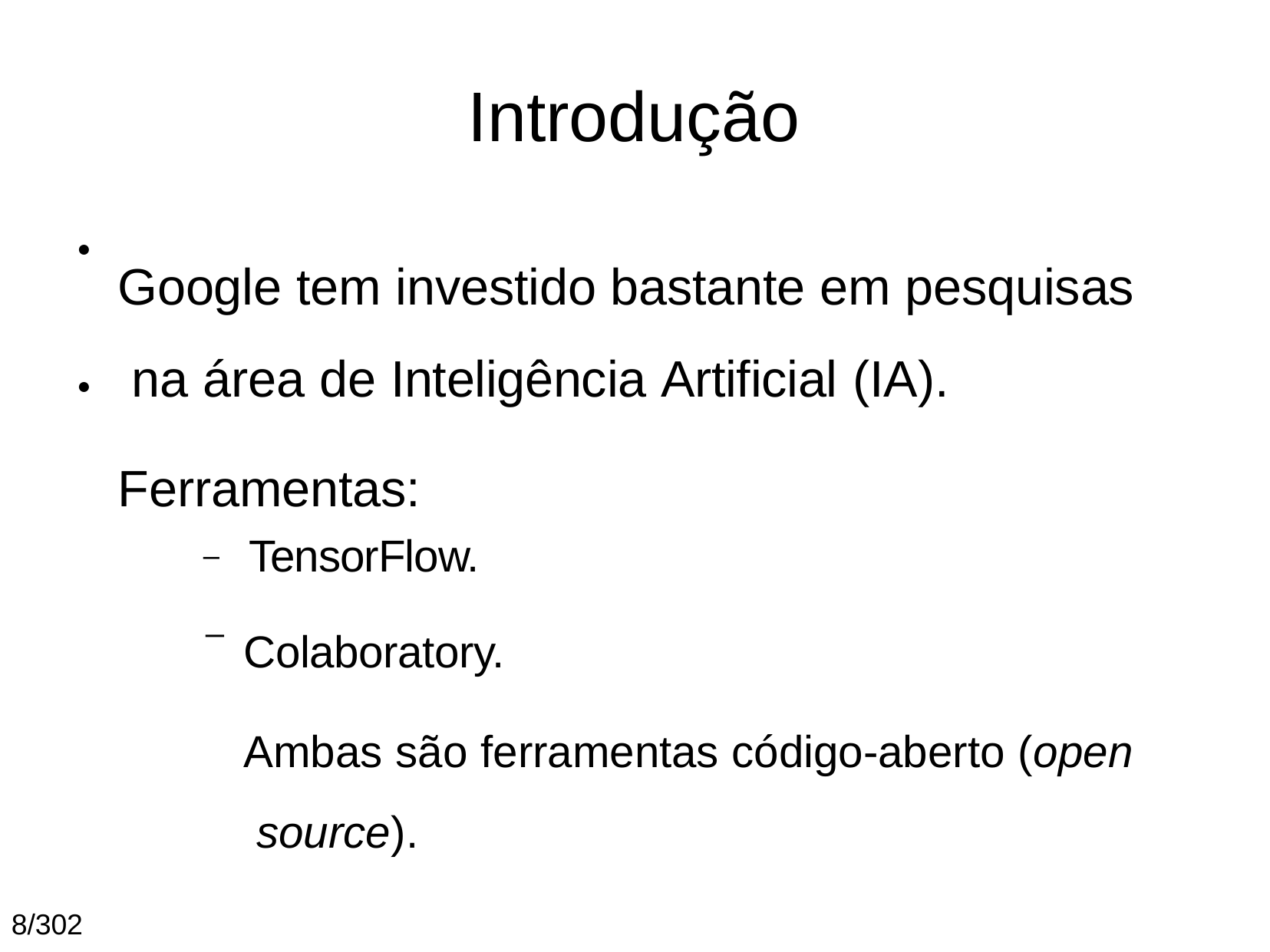

# Introdução
Google tem investido bastante em pesquisas  na área de Inteligência Artificial (IA).
Ferramentas:
●
●
–	TensorFlow.
Colaboratory.
Ambas são ferramentas código-aberto (open  source).
–
8/302